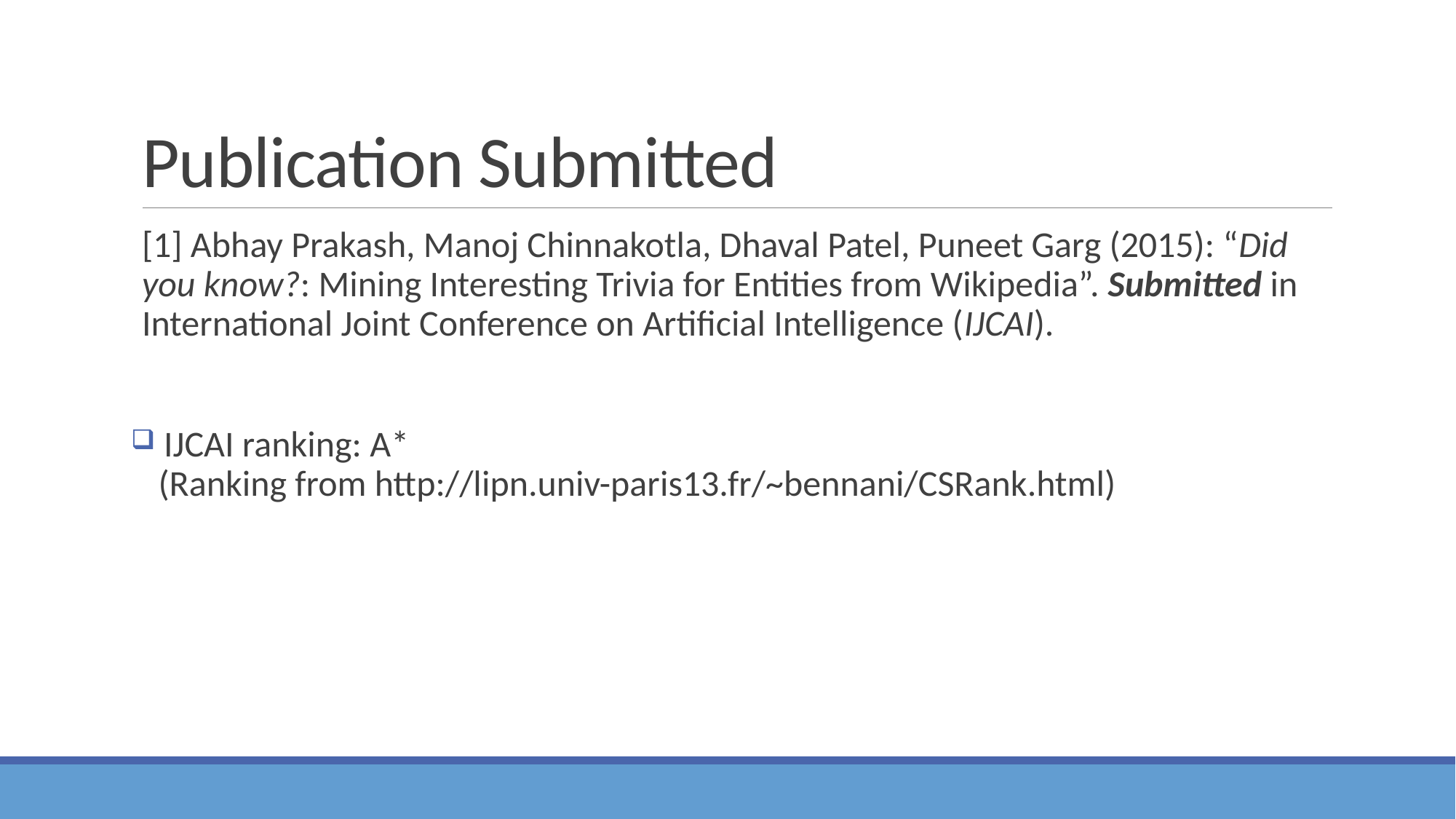

# Publication Submitted
[1] Abhay Prakash, Manoj Chinnakotla, Dhaval Patel, Puneet Garg (2015): “Did you know?: Mining Interesting Trivia for Entities from Wikipedia”. Submitted in International Joint Conference on Artificial Intelligence (IJCAI).

 IJCAI ranking: A*
  (Ranking from http://lipn.univ-paris13.fr/~bennani/CSRank.html)